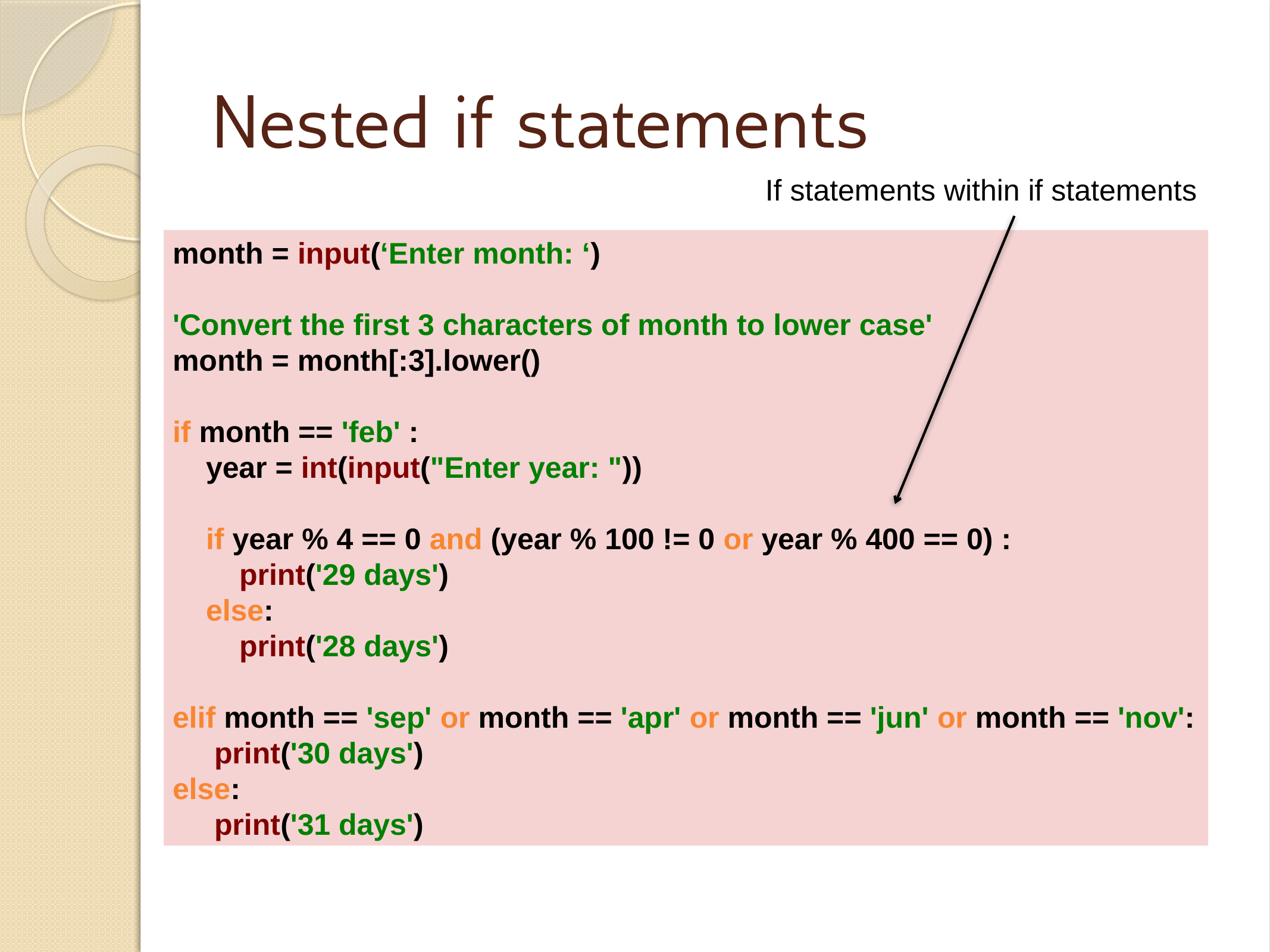

# Nested if statements
If statements within if statements
month = input(‘Enter month: ‘)

'Convert the first 3 characters of month to lower case'
month = month[:3].lower()

if month == 'feb' :
    year = int(input("Enter year: "))

    if year % 4 == 0 and (year % 100 != 0 or year % 400 == 0) :
        print('29 days')
    else:
        print('28 days')

elif month == 'sep' or month == 'apr' or month == 'jun' or month == 'nov':
     print('30 days')
else:
     print('31 days')